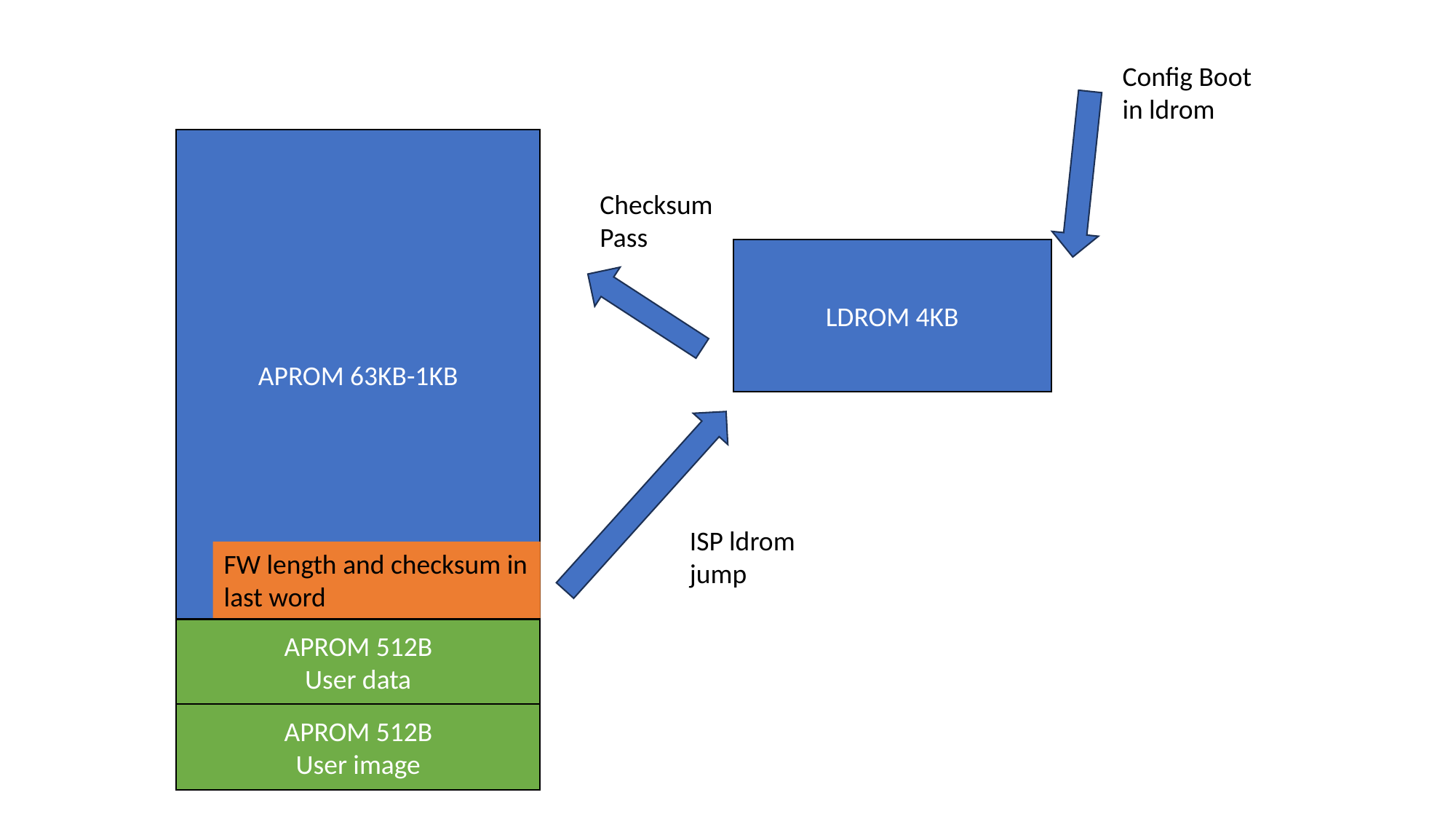

Config Boot in ldrom
APROM 63KB-1KB

Checksum Pass
LDROM 4KB

ISP ldrom jump
FW length and checksum in last word
APROM 512B
User data
APROM 512B
User image